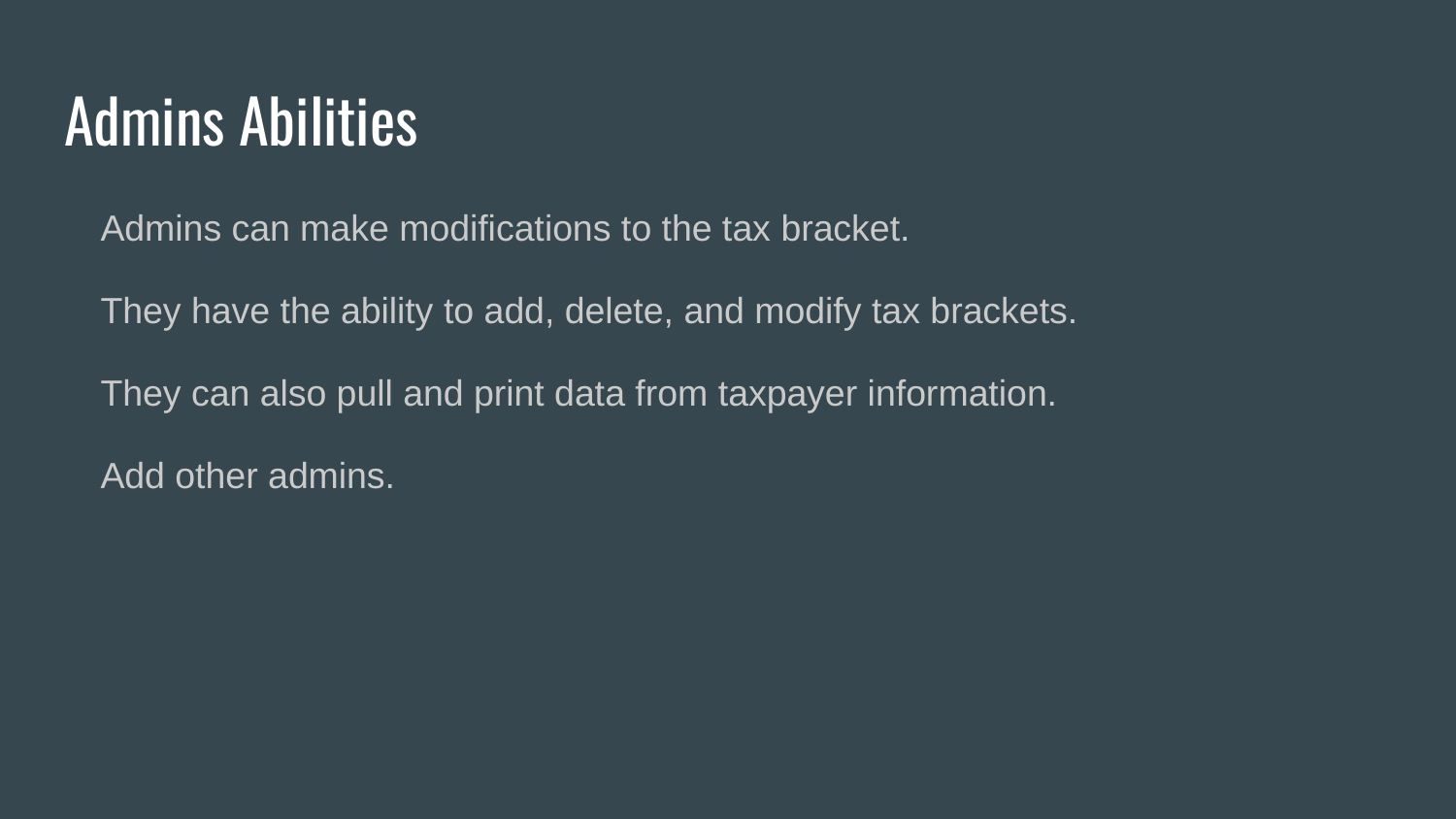

# Admins Abilities
Admins can make modifications to the tax bracket.
They have the ability to add, delete, and modify tax brackets.
They can also pull and print data from taxpayer information.
Add other admins.